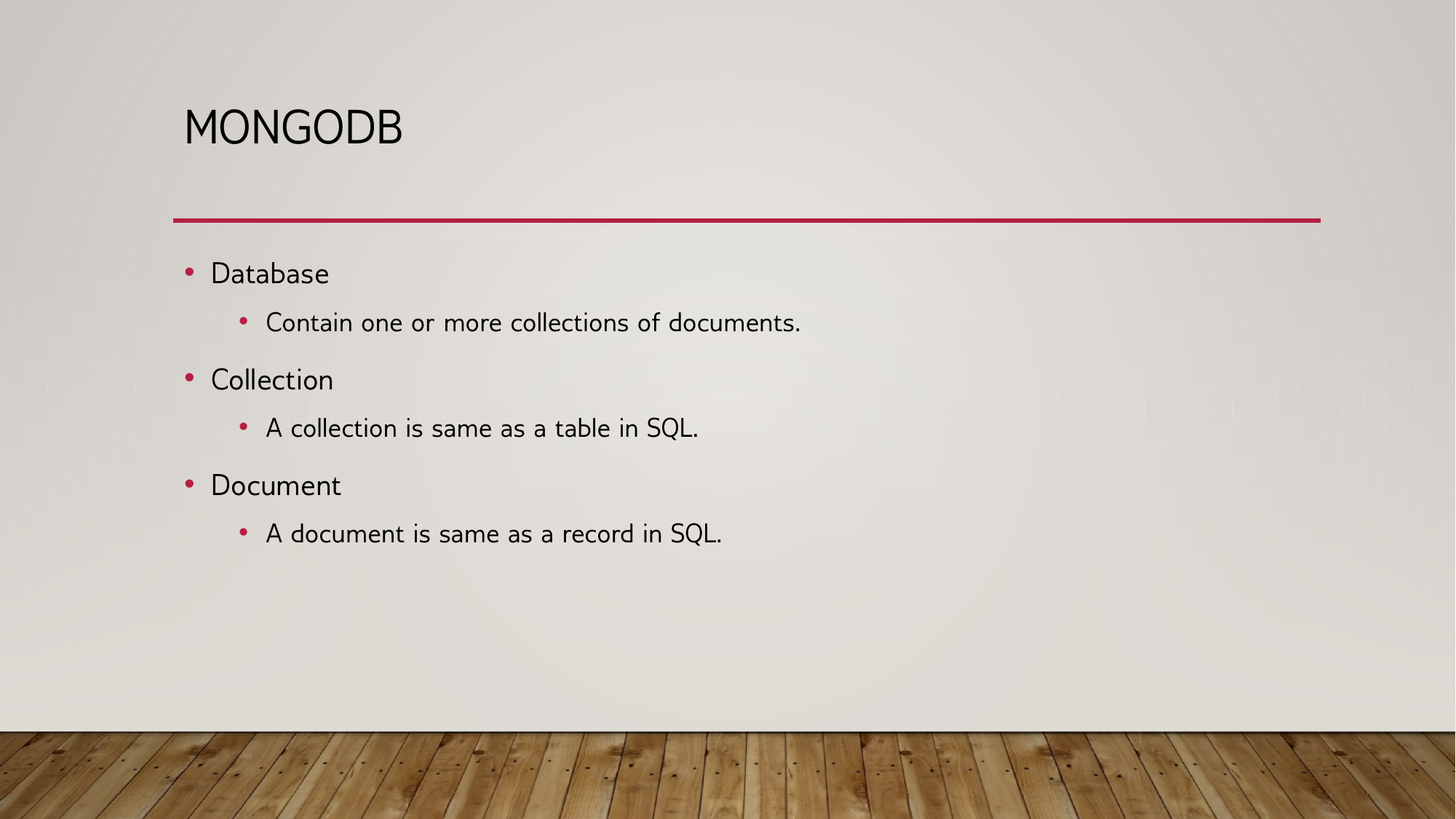

# MongoDb
Database
Contain one or more collections of documents.
Collection
A collection is same as a table in SQL.
Document
A document is same as a record in SQL.